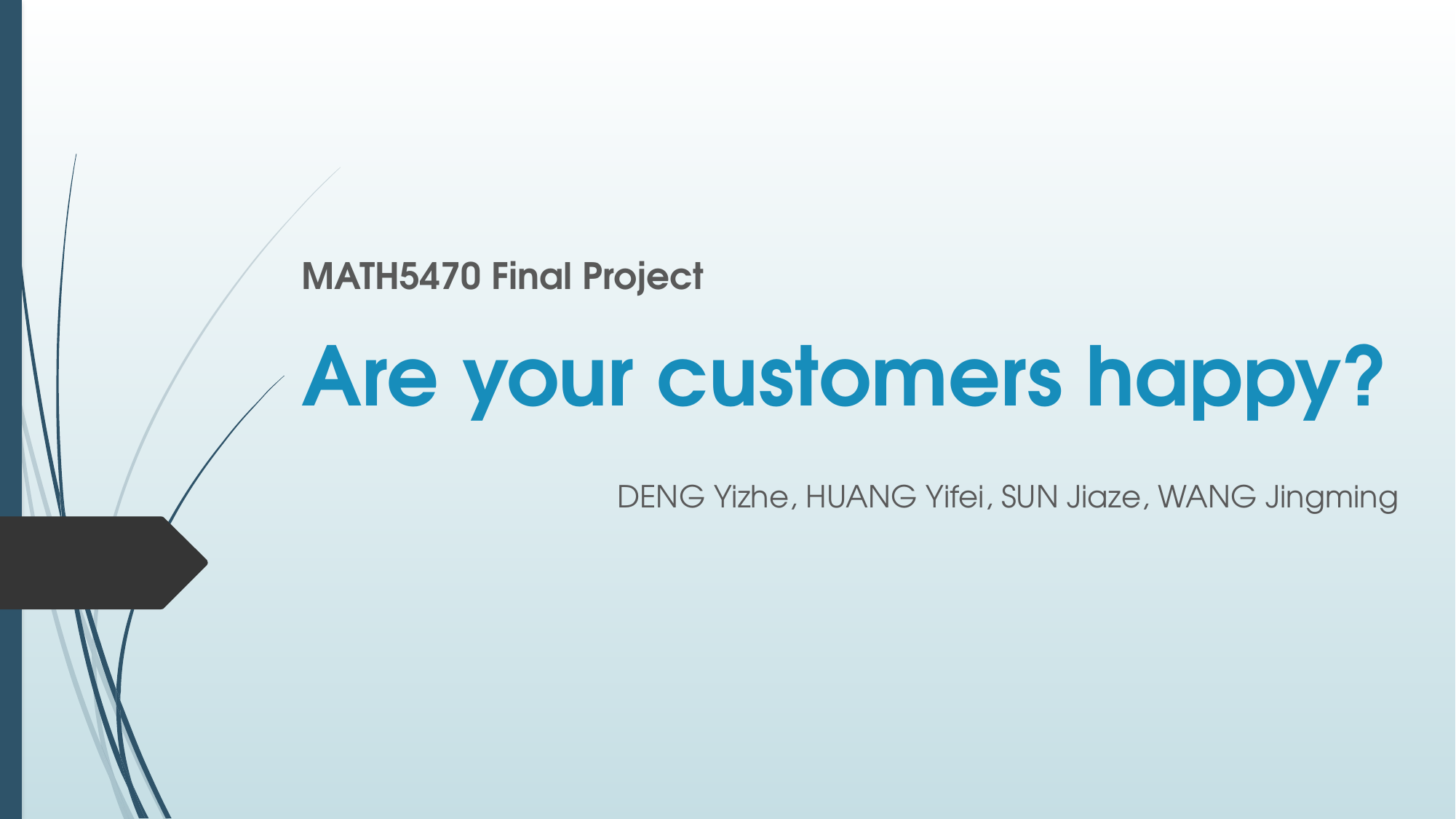

MATH5470 Final Project
# Are your customers happy?
DENG Yizhe, HUANG Yifei, SUN Jiaze, WANG Jingming